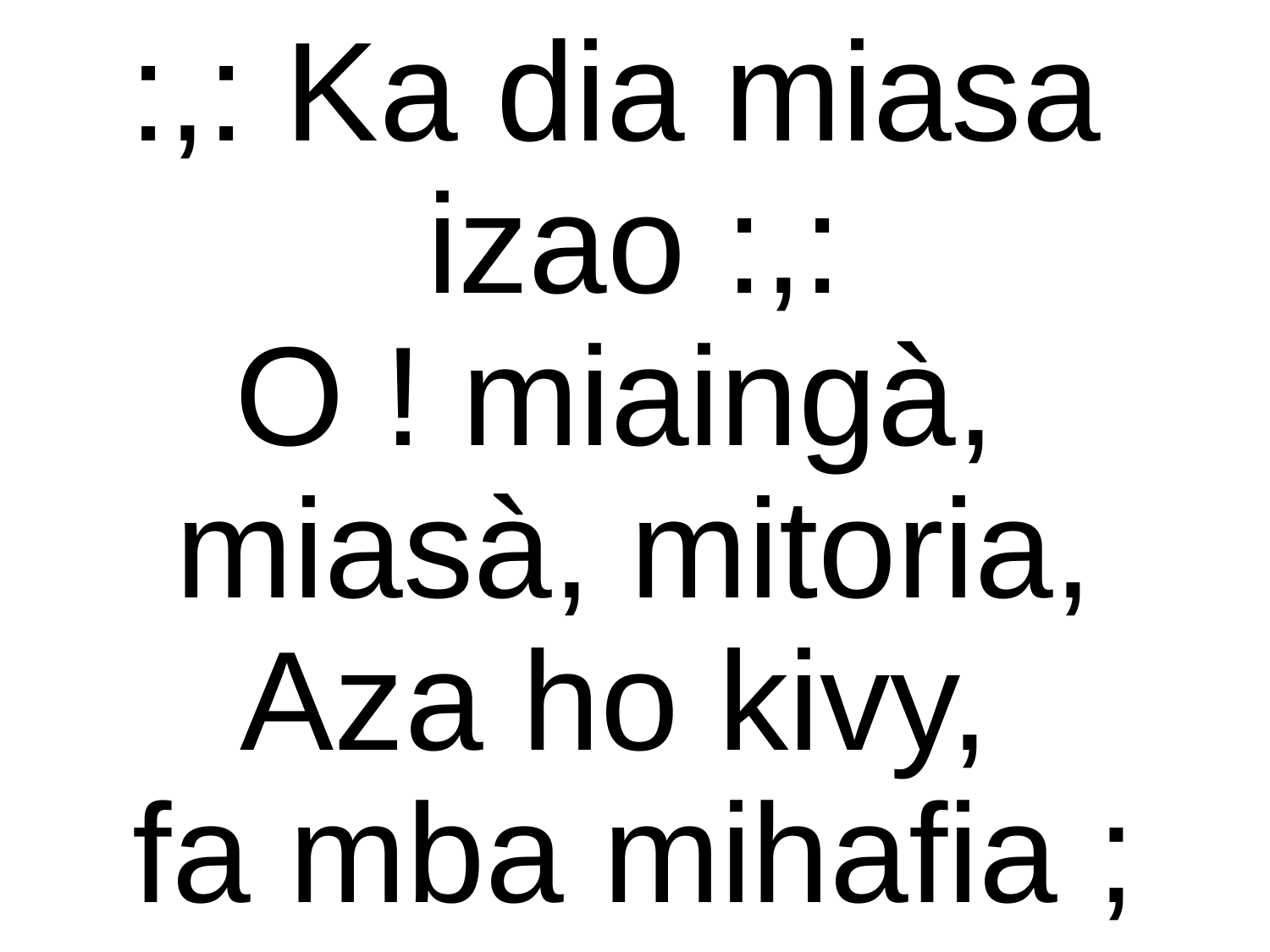

:,: Ka dia miasa
izao :,:
O ! miaingà,
miasà, mitoria,
Aza ho kivy,
fa mba mihafia ;